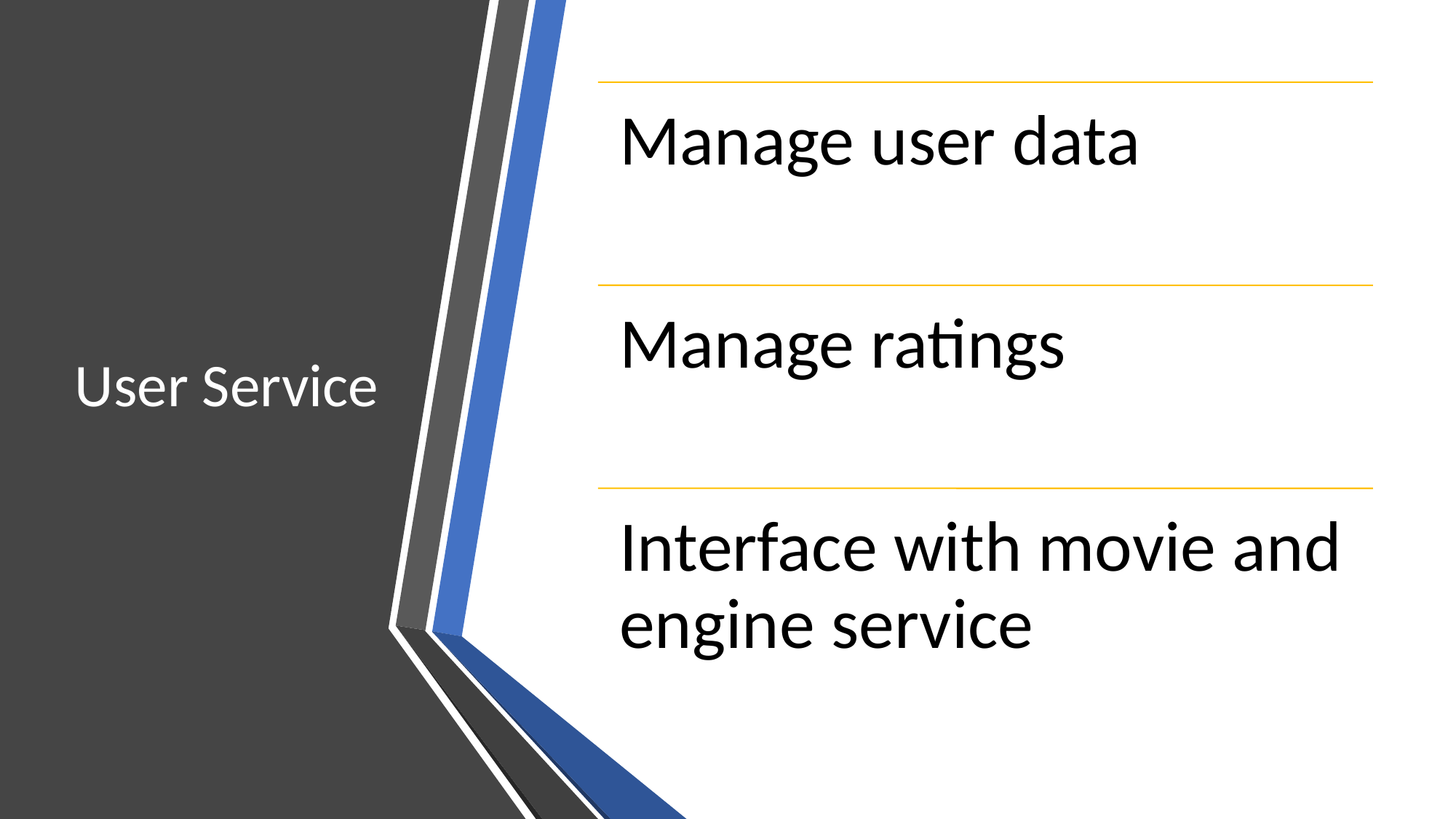

# User Service
Manage user data
Manage ratings
Interface with movie and engine service